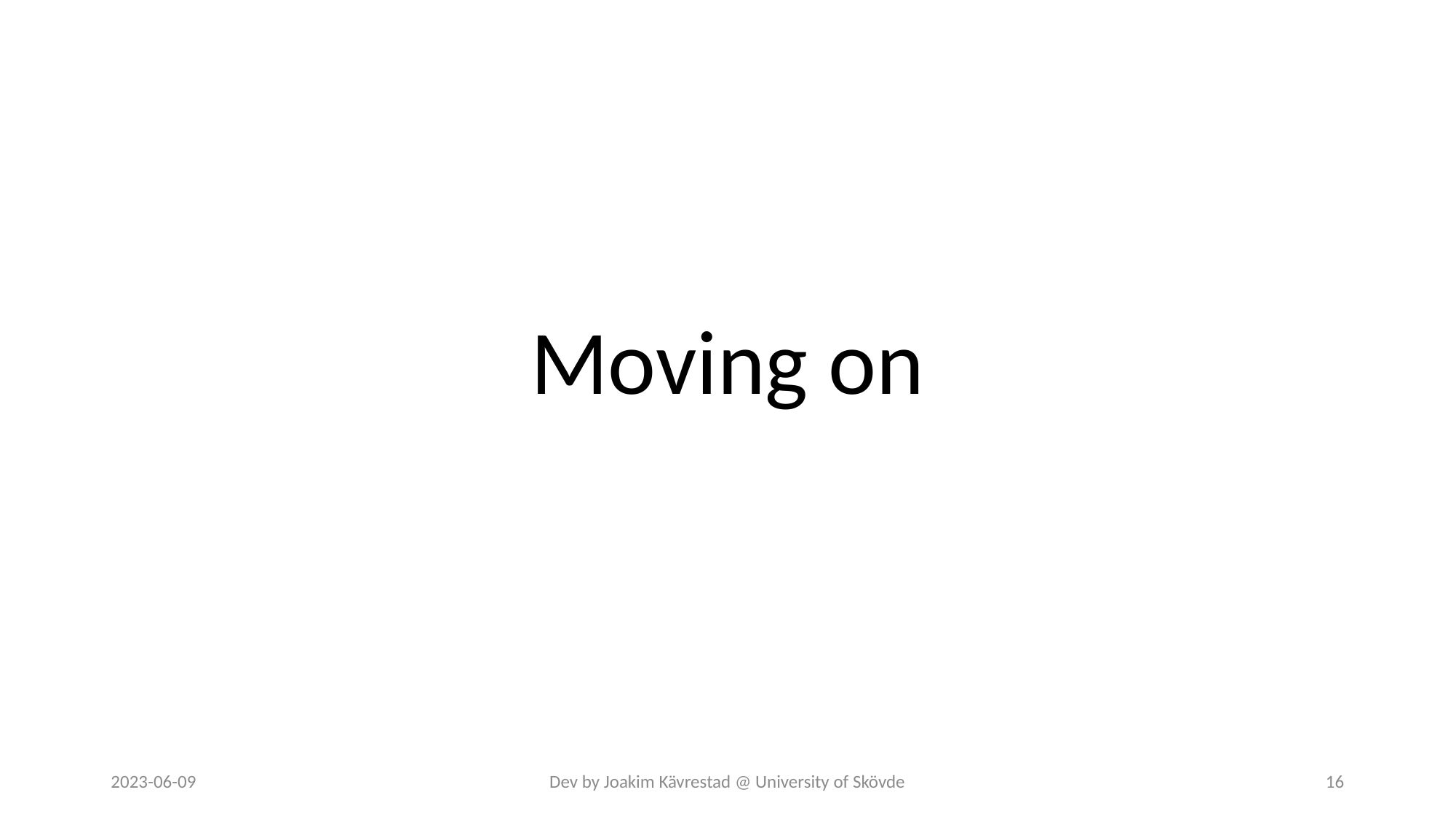

# Moving on

2023-06-09
Dev by Joakim Kävrestad @ University of Skövde
16